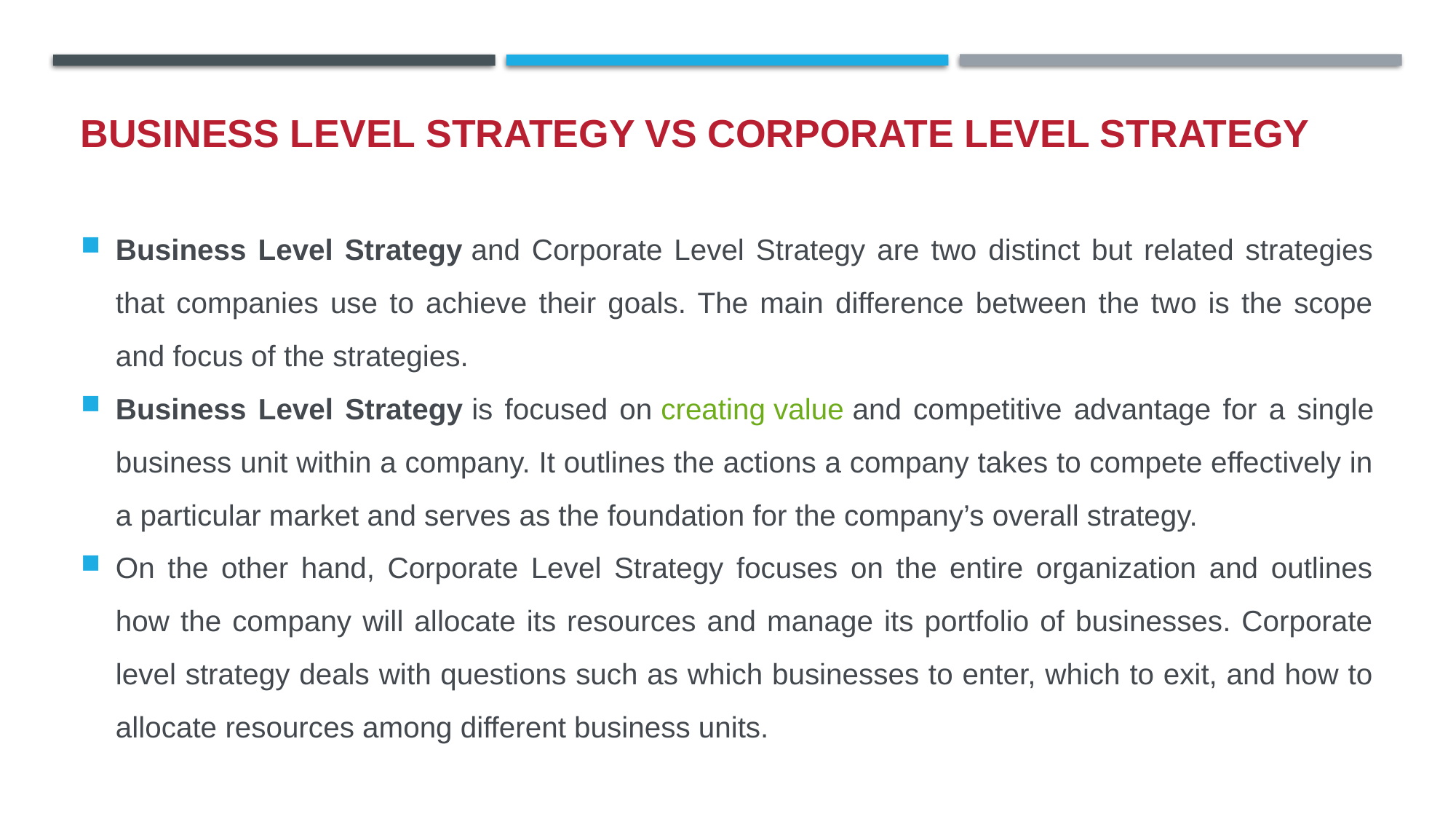

# Business Level Strategy vs Corporate Level Strategy
Business Level Strategy and Corporate Level Strategy are two distinct but related strategies that companies use to achieve their goals. The main difference between the two is the scope and focus of the strategies.
Business Level Strategy is focused on creating value and competitive advantage for a single business unit within a company. It outlines the actions a company takes to compete effectively in a particular market and serves as the foundation for the company’s overall strategy.
On the other hand, Corporate Level Strategy focuses on the entire organization and outlines how the company will allocate its resources and manage its portfolio of businesses. Corporate level strategy deals with questions such as which businesses to enter, which to exit, and how to allocate resources among different business units.